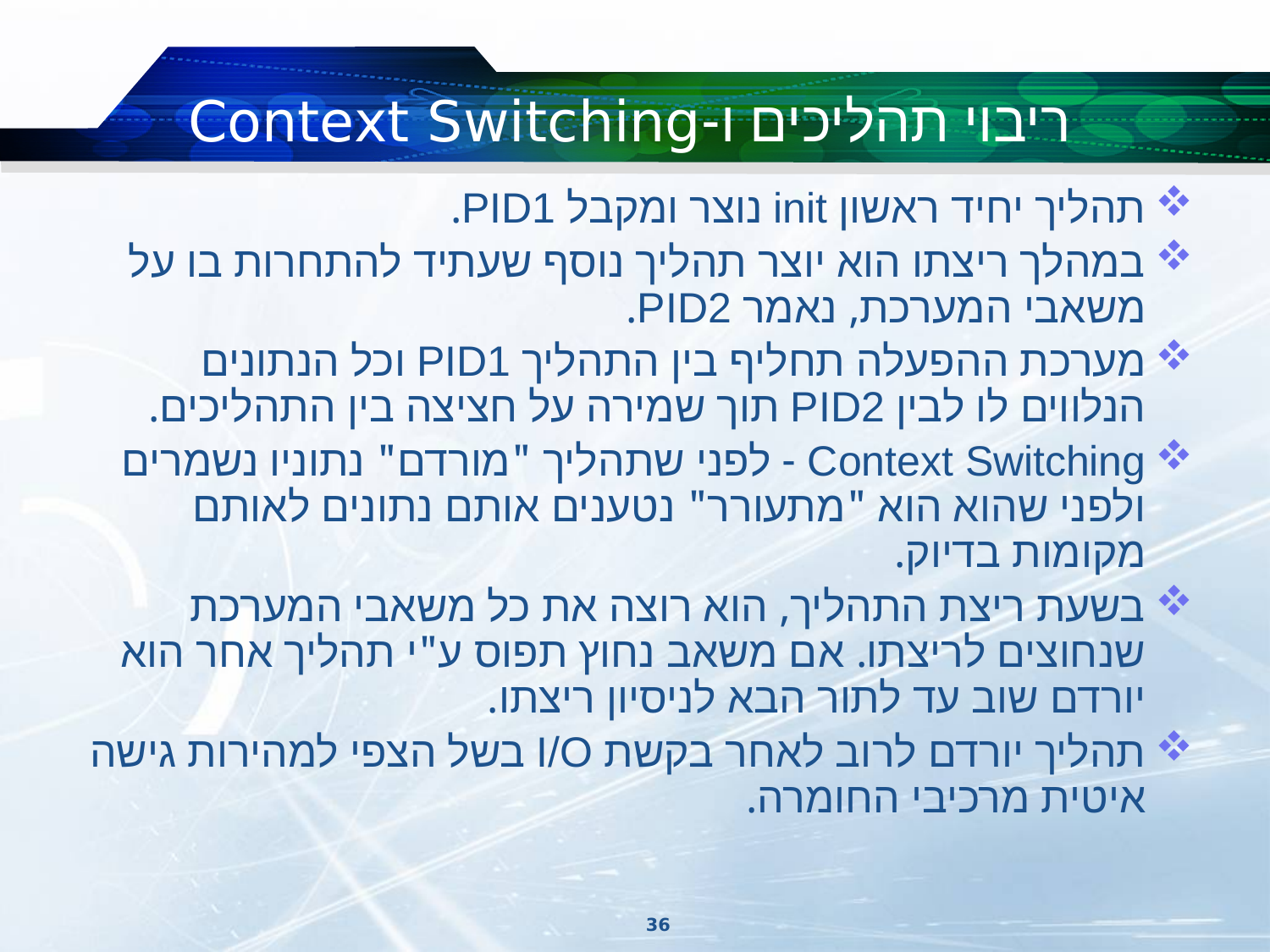

# ריבוי תהליכים ו-Context Switching
תהליך יחיד ראשון init נוצר ומקבל PID1.
במהלך ריצתו הוא יוצר תהליך נוסף שעתיד להתחרות בו על משאבי המערכת, נאמר PID2.
מערכת ההפעלה תחליף בין התהליך PID1 וכל הנתונים הנלווים לו לבין PID2 תוך שמירה על חציצה בין התהליכים.
Context Switching - לפני שתהליך "מורדם" נתוניו נשמרים ולפני שהוא הוא "מתעורר" נטענים אותם נתונים לאותם מקומות בדיוק.
בשעת ריצת התהליך, הוא רוצה את כל משאבי המערכת שנחוצים לריצתו. אם משאב נחוץ תפוס ע"י תהליך אחר הוא יורדם שוב עד לתור הבא לניסיון ריצתו.
תהליך יורדם לרוב לאחר בקשת I/O בשל הצפי למהירות גישה איטית מרכיבי החומרה.
36